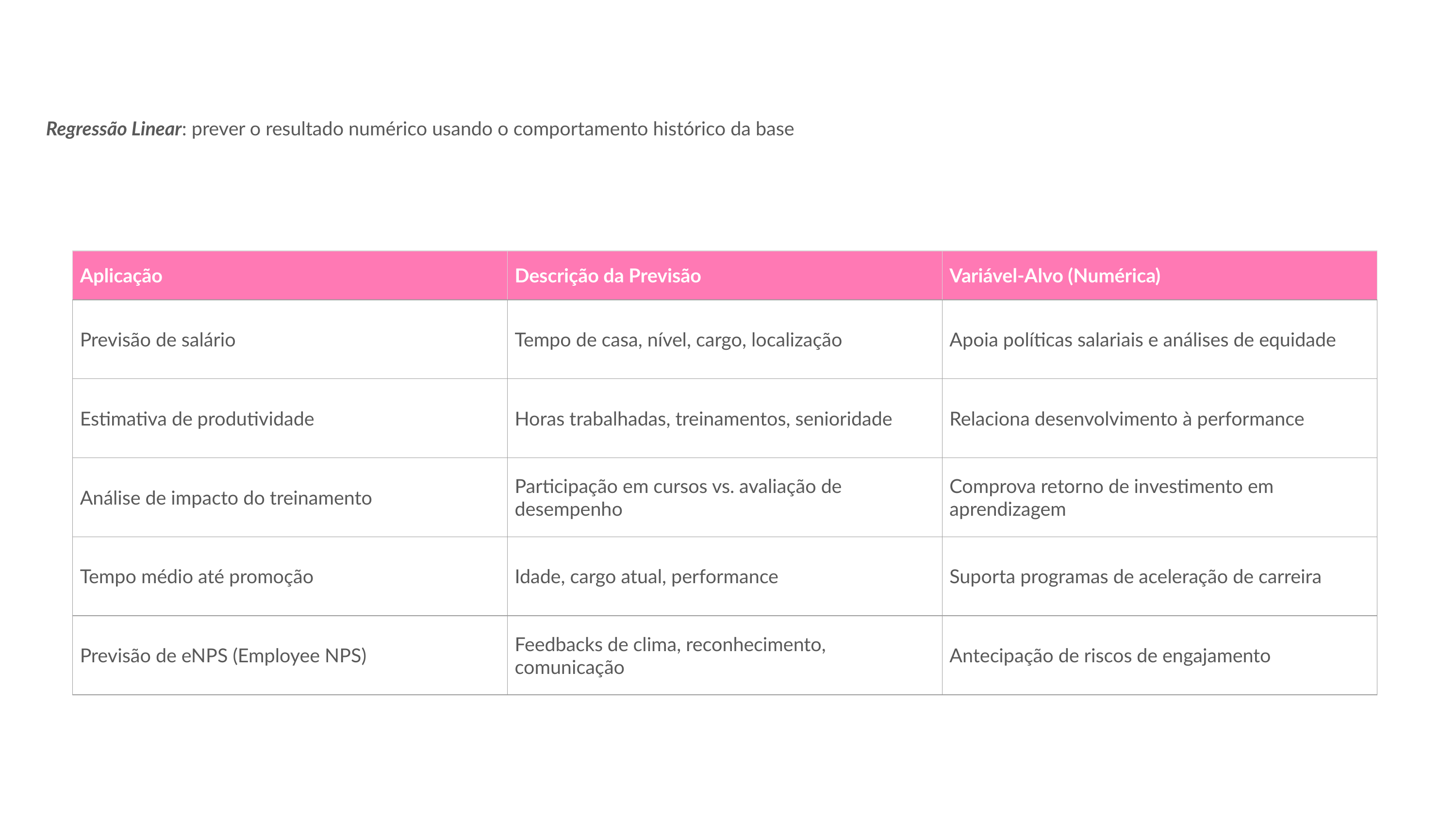

Regressão Linear: prever o resultado numérico usando o comportamento histórico da base

| Aplicação | Descrição da Previsão | Variável-Alvo (Numérica) |
| --- | --- | --- |
| Previsão de salário | Tempo de casa, nível, cargo, localização | Apoia políticas salariais e análises de equidade |
| Estimativa de produtividade | Horas trabalhadas, treinamentos, senioridade | Relaciona desenvolvimento à performance |
| Análise de impacto do treinamento | Participação em cursos vs. avaliação de desempenho | Comprova retorno de investimento em aprendizagem |
| Tempo médio até promoção | Idade, cargo atual, performance | Suporta programas de aceleração de carreira |
| Previsão de eNPS (Employee NPS) | Feedbacks de clima, reconhecimento, comunicação | Antecipação de riscos de engajamento |